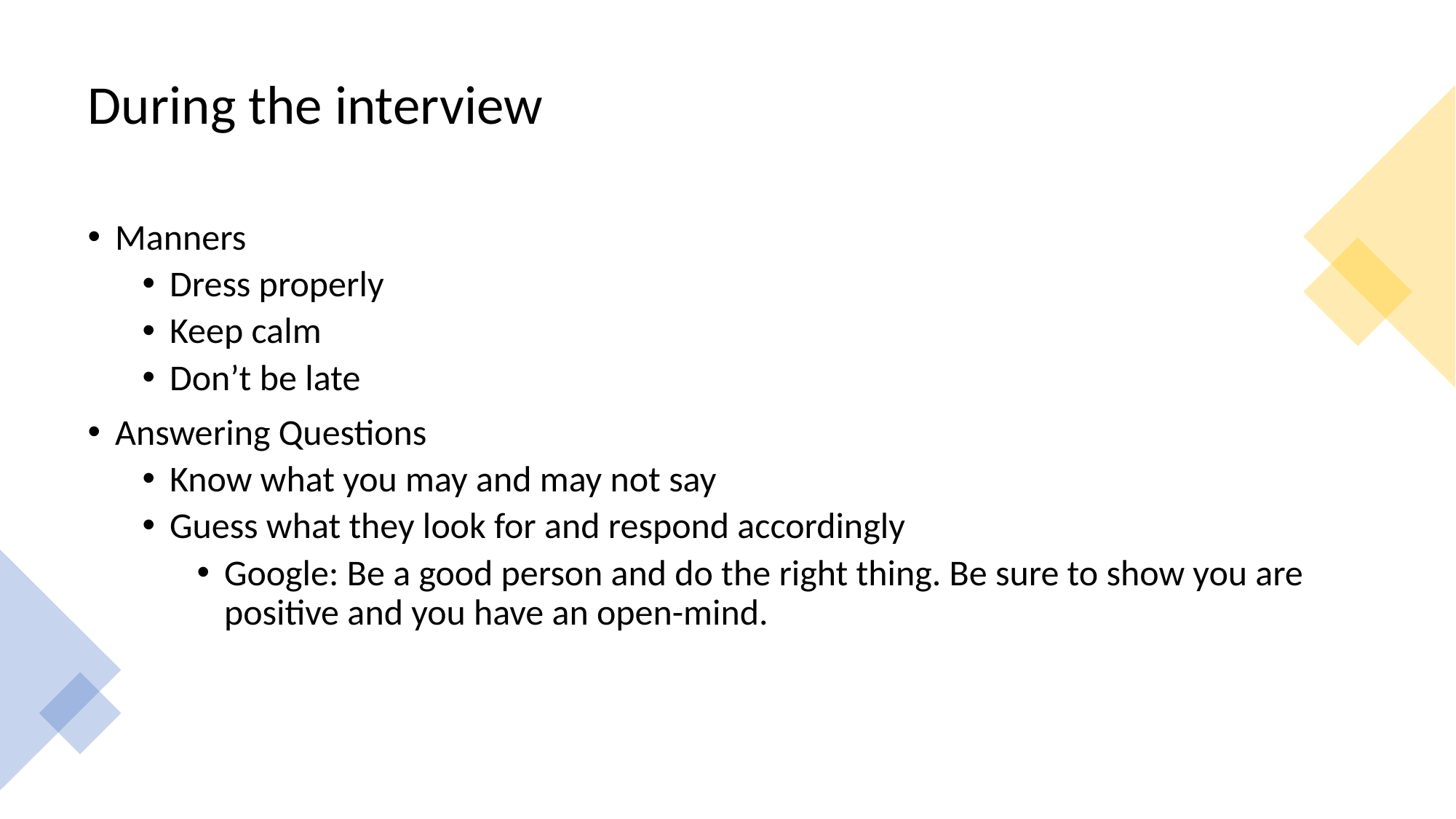

# During the interview

Manners
Dress properly
Keep calm
Don’t be late
Answering Questions
Know what you may and may not say
Guess what they look for and respond accordingly
Google: Be a good person and do the right thing. Be sure to show you are positive and you have an open-mind.